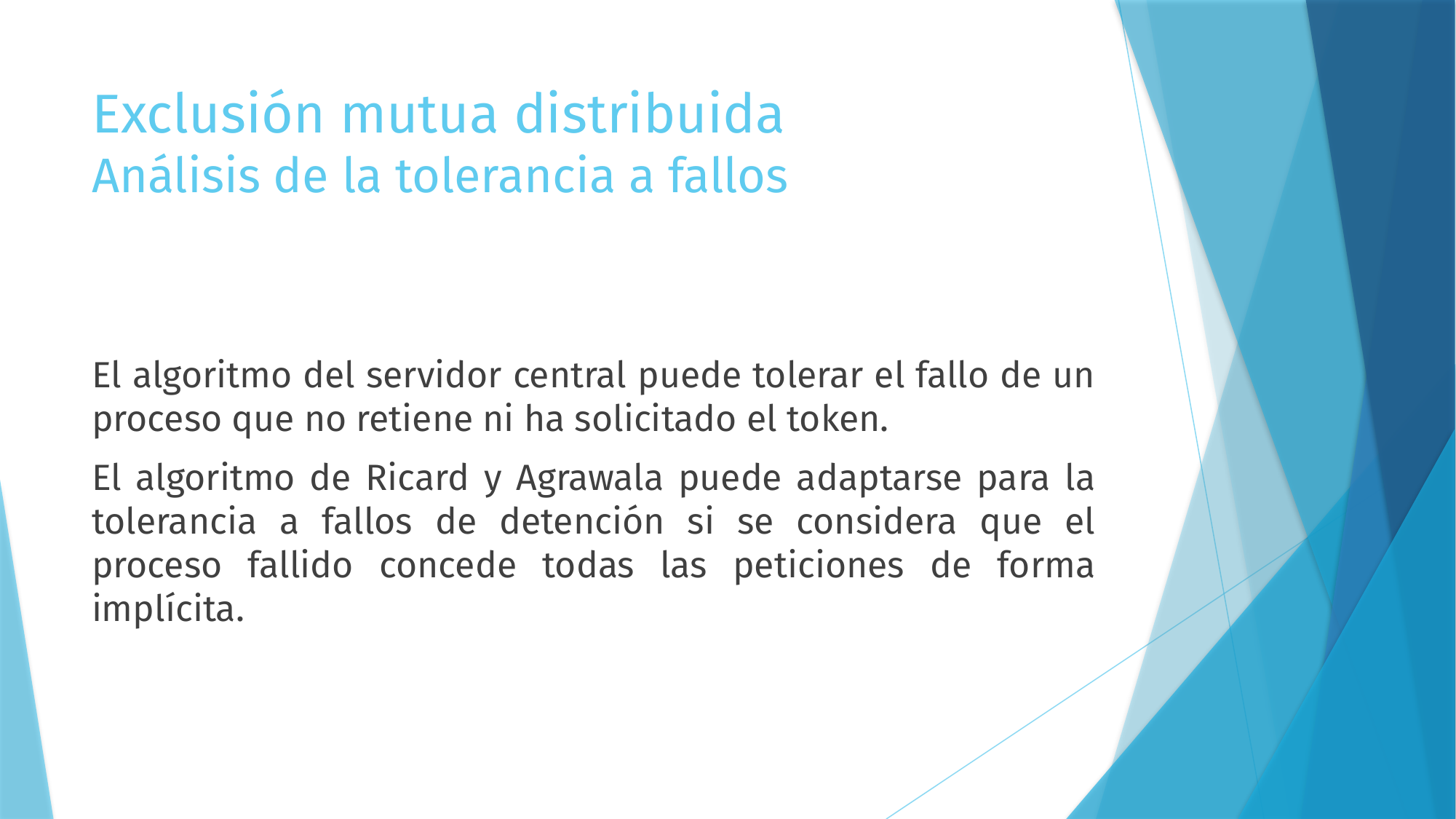

# Exclusión mutua distribuida Análisis de la tolerancia a fallos
El algoritmo del servidor central puede tolerar el fallo de un proceso que no retiene ni ha solicitado el token.
El algoritmo de Ricard y Agrawala puede adaptarse para la tolerancia a fallos de detención si se considera que el proceso fallido concede todas las peticiones de forma implícita.